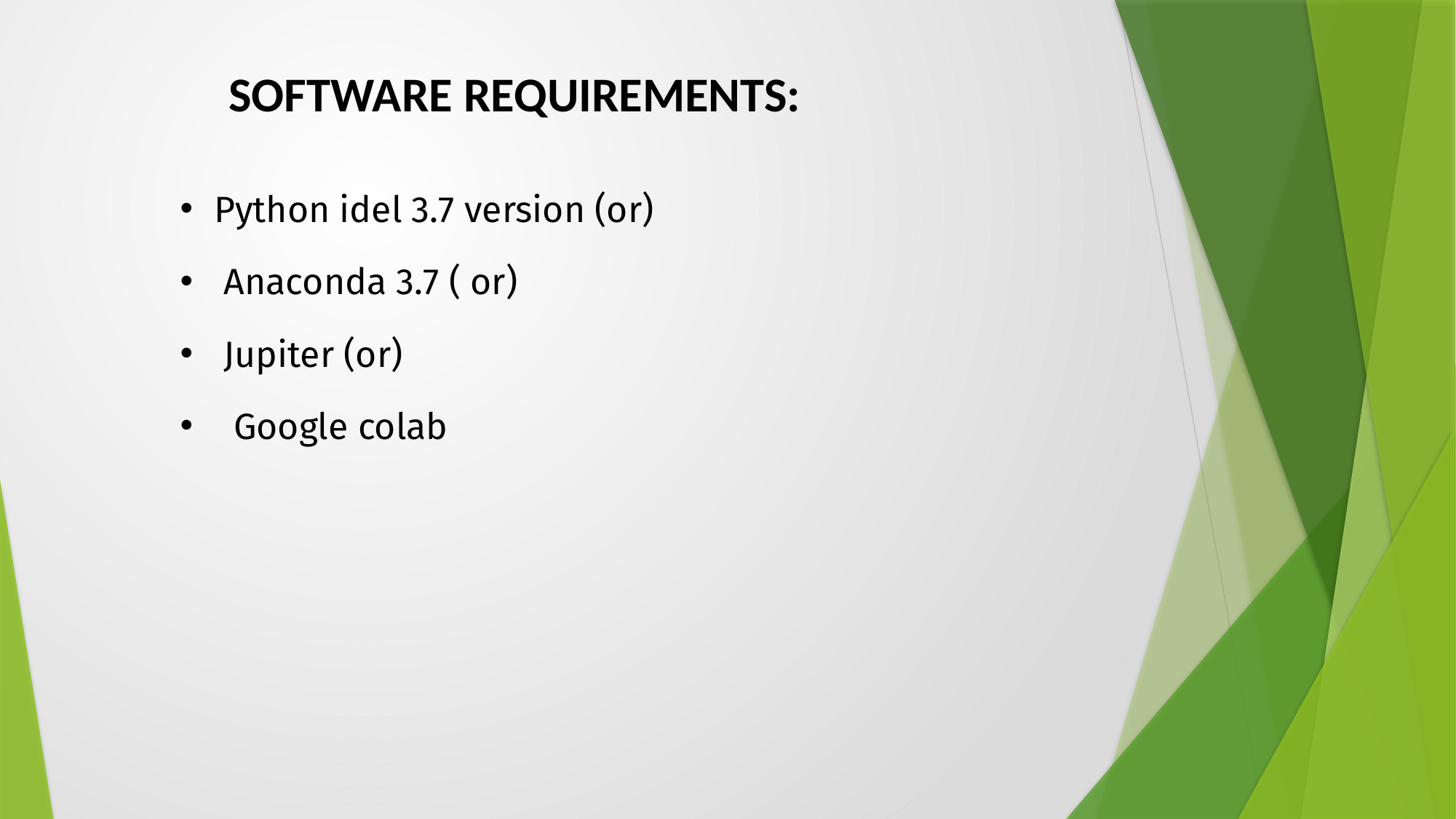

SOFTWARE REQUIREMENTS:

Python idel 3.7 version (or)
 Anaconda 3.7 ( or)
 Jupiter (or)
  Google colab